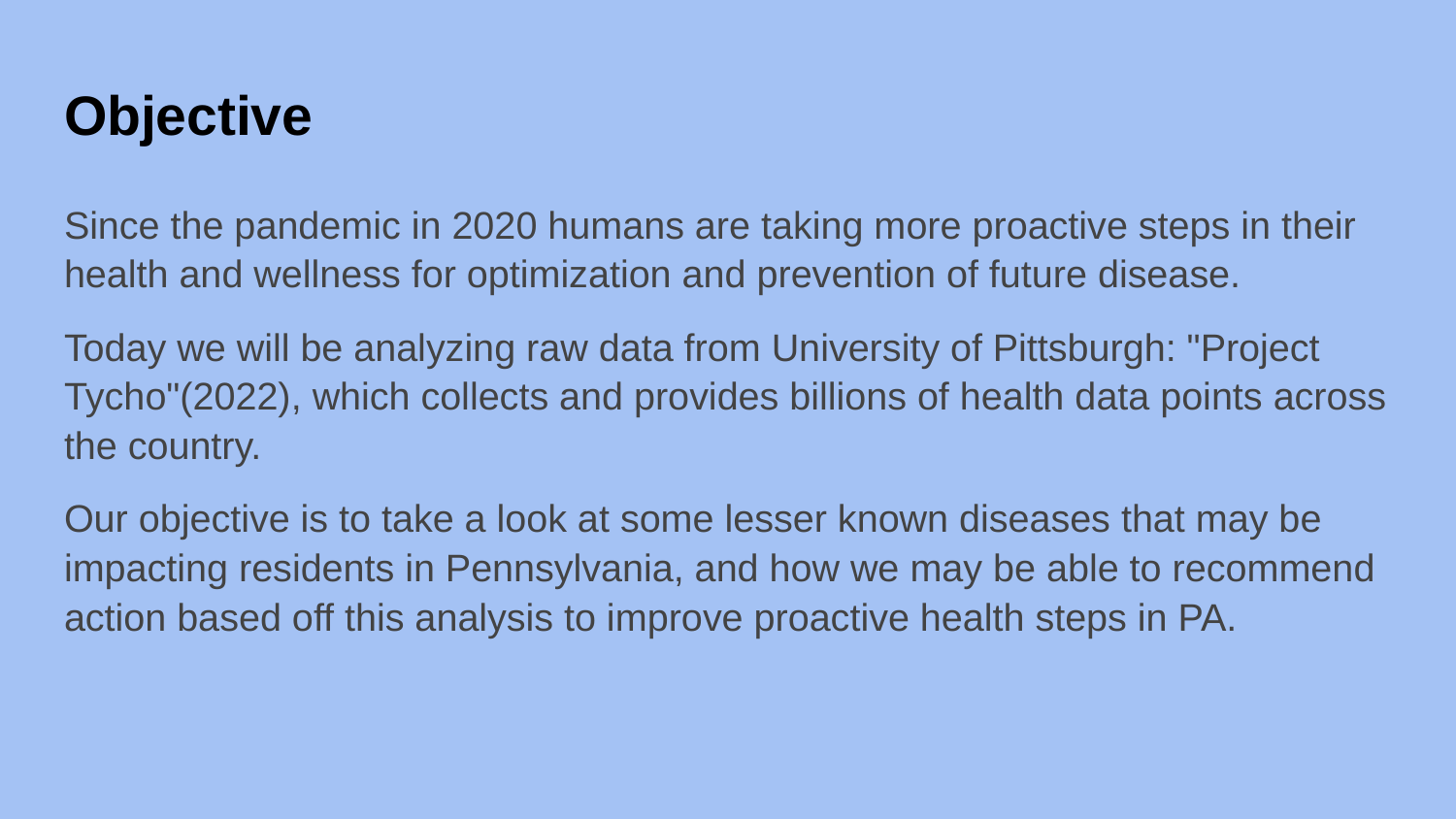

# Objective

Since the pandemic in 2020 humans are taking more proactive steps in their health and wellness for optimization and prevention of future disease.
Today we will be analyzing raw data from University of Pittsburgh: "Project Tycho"(2022), which collects and provides billions of health data points across the country.
Our objective is to take a look at some lesser known diseases that may be impacting residents in Pennsylvania, and how we may be able to recommend action based off this analysis to improve proactive health steps in PA.